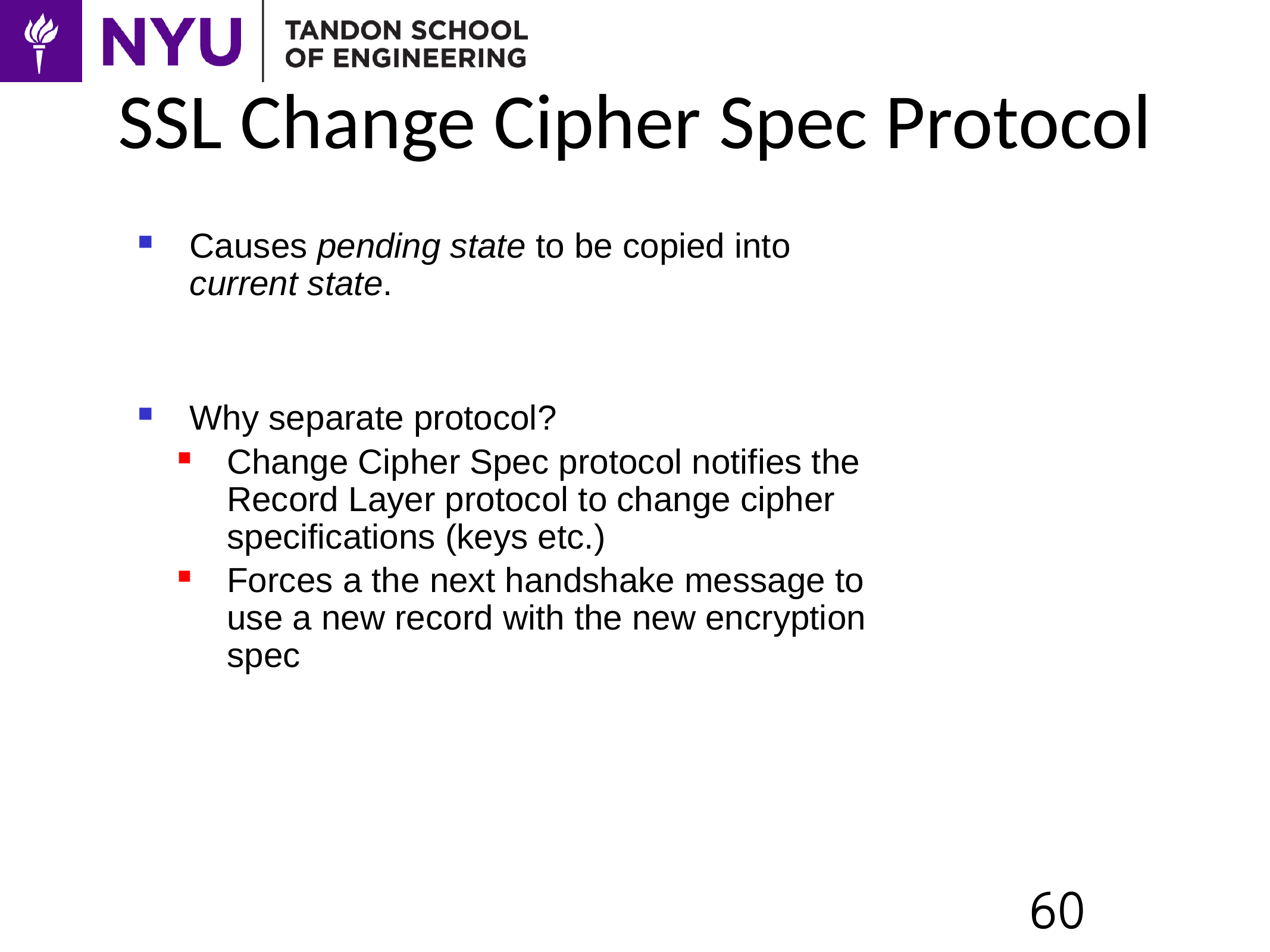

# SSL Change Cipher Spec Protocol
Causes pending state to be copied into current state.

Why separate protocol?
Change Cipher Spec protocol notifies the Record Layer protocol to change cipher specifications (keys etc.)
Forces a the next handshake message to use a new record with the new encryption spec
60